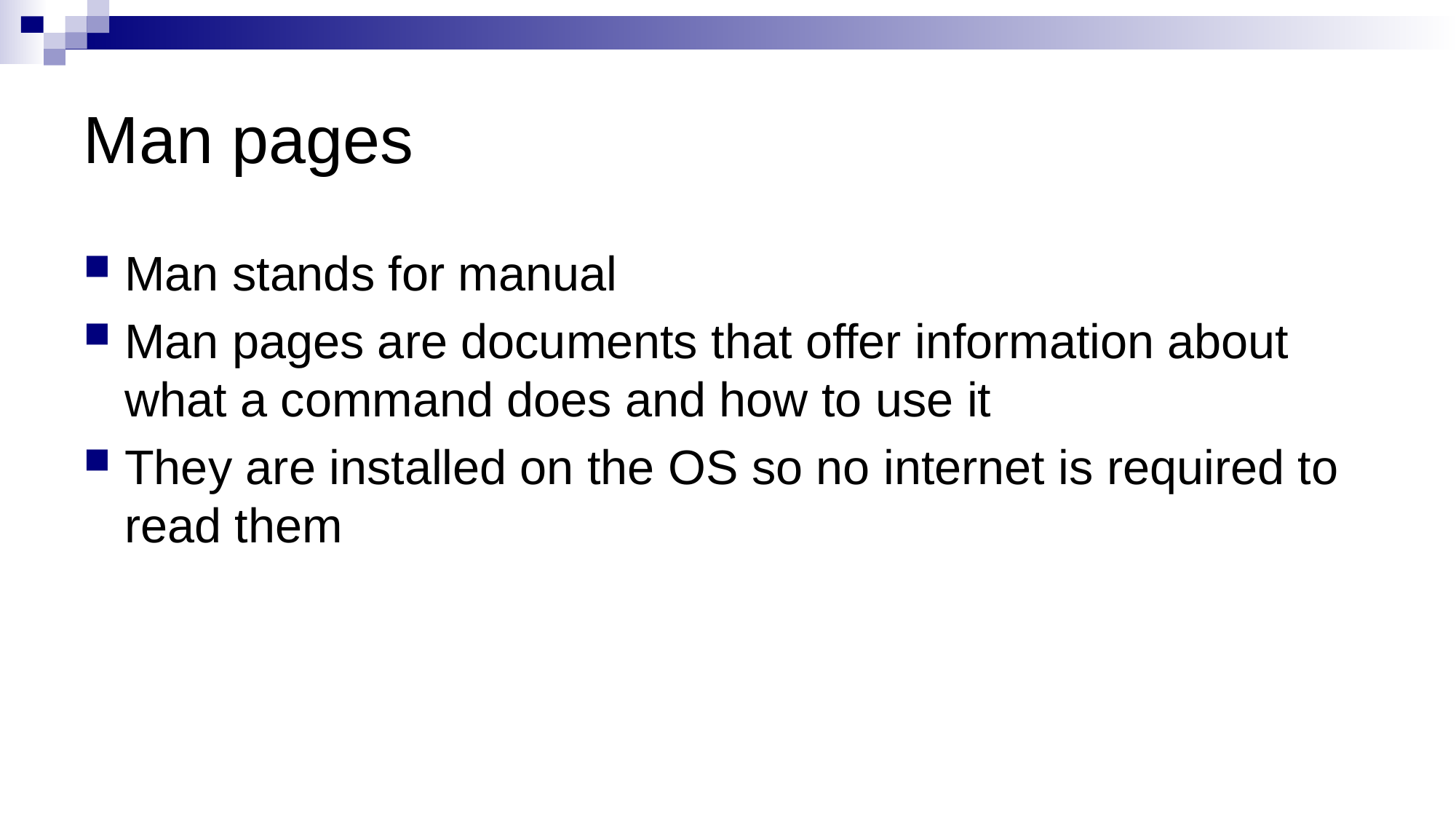

# Man pages
Man stands for manual
Man pages are documents that offer information about what a command does and how to use it
They are installed on the OS so no internet is required to read them